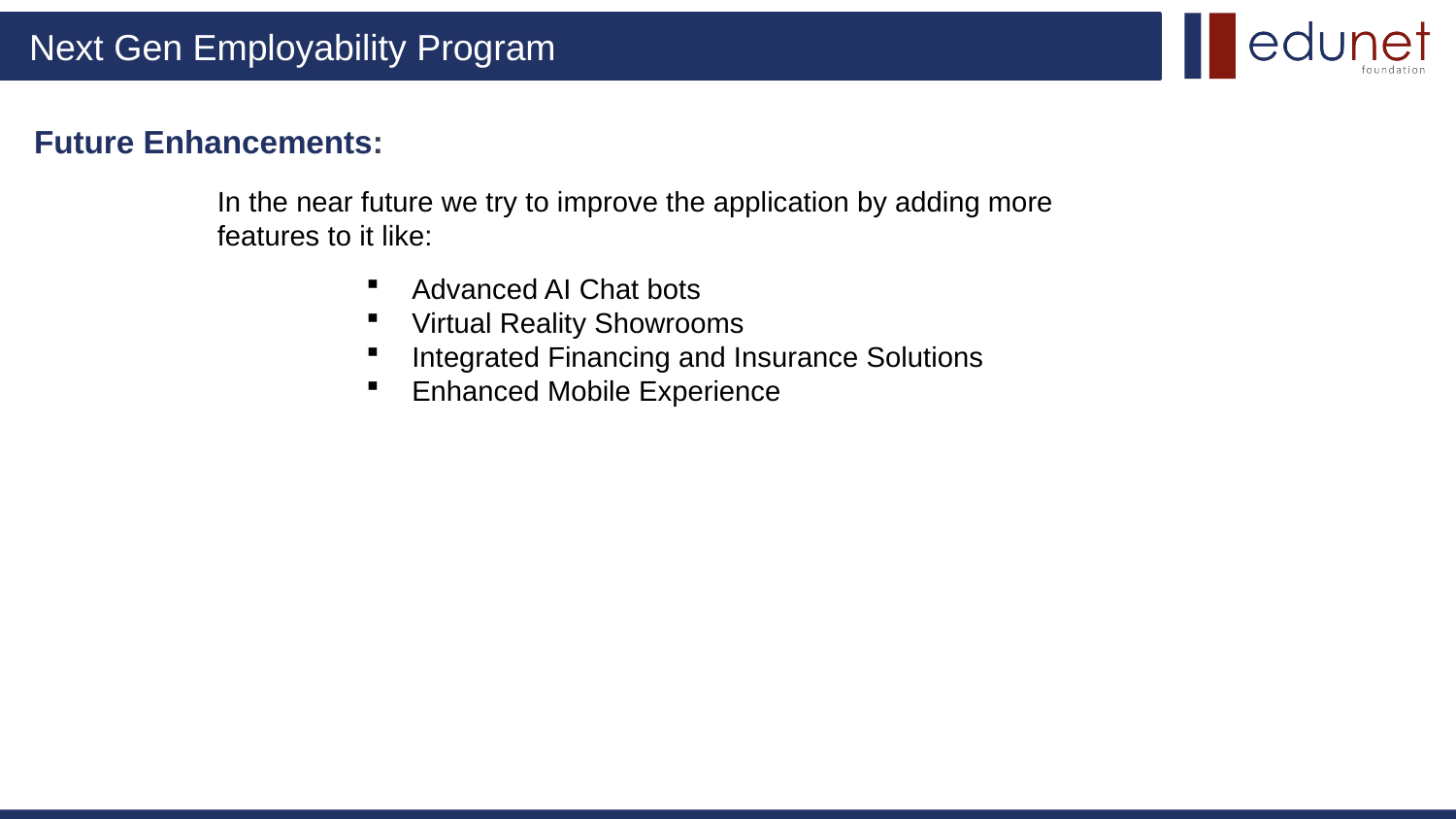

# Future Enhancements:
In the near future we try to improve the application by adding more features to it like:
Advanced AI Chat bots
Virtual Reality Showrooms
Integrated Financing and Insurance Solutions
Enhanced Mobile Experience